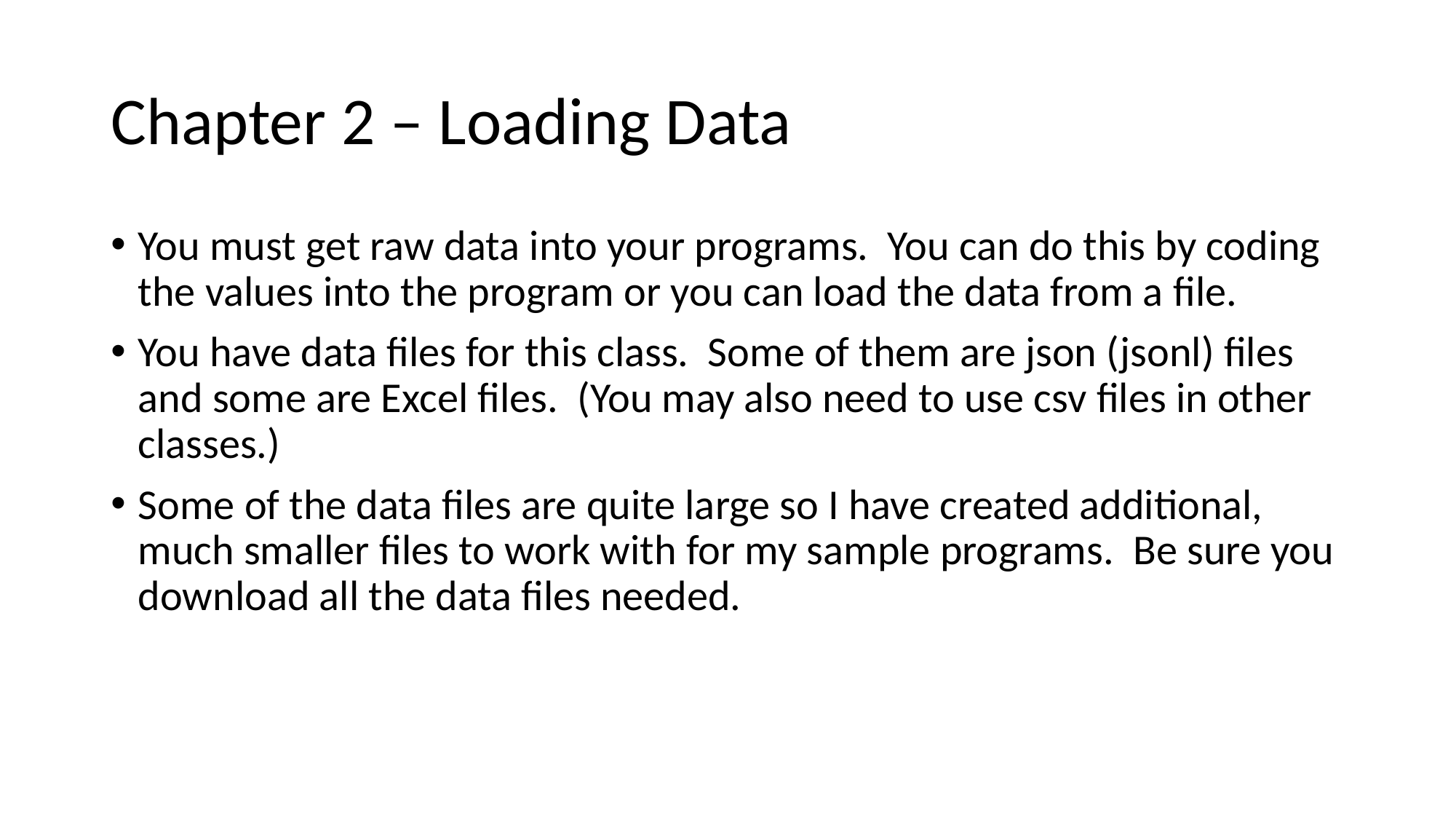

# Chapter 2 – Loading Data
You must get raw data into your programs.  You can do this by coding the values into the program or you can load the data from a file.
You have data files for this class.  Some of them are json (jsonl) files and some are Excel files.  (You may also need to use csv files in other classes.)
Some of the data files are quite large so I have created additional, much smaller files to work with for my sample programs.  Be sure you download all the data files needed.